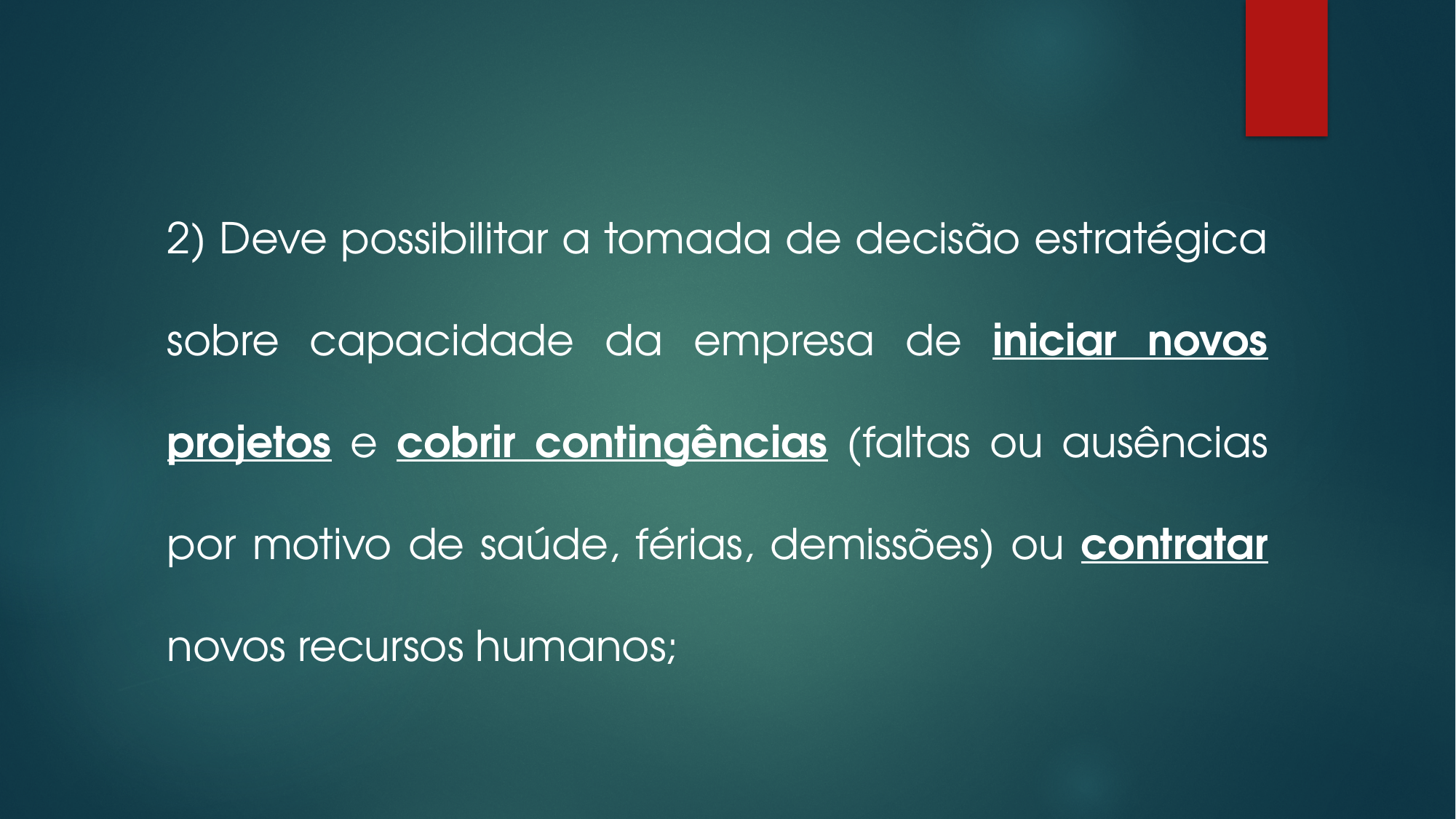

2) Deve possibilitar a tomada de decisão estratégica sobre capacidade da empresa de iniciar novos projetos e cobrir contingências (faltas ou ausências por motivo de saúde, férias, demissões) ou contratar novos recursos humanos;